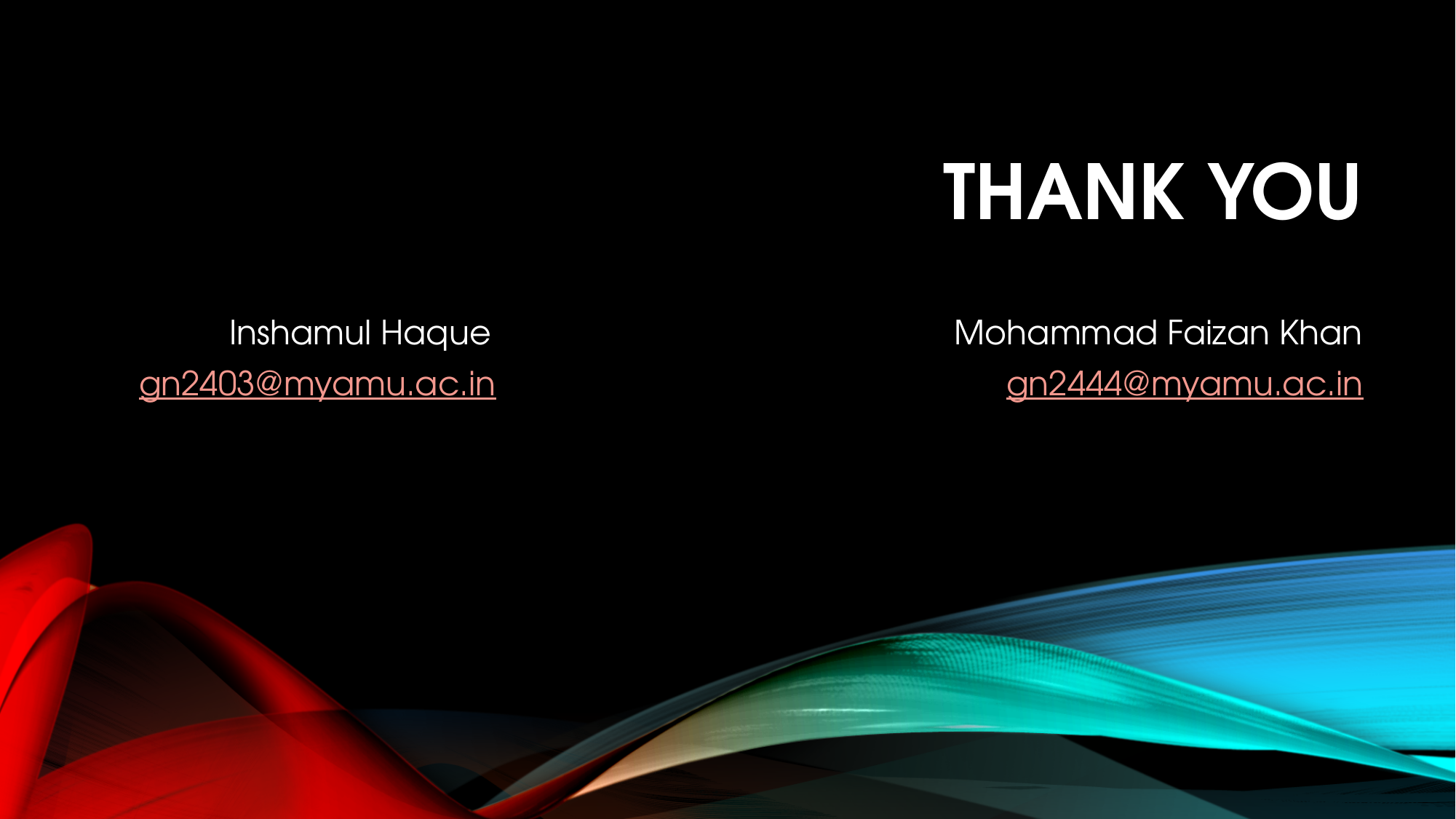

# Thank You
Inshamul Haque                                                  Mohammad Faizan Khan
gn2403@myamu.ac.in                                                       gn2444@myamu.ac.in